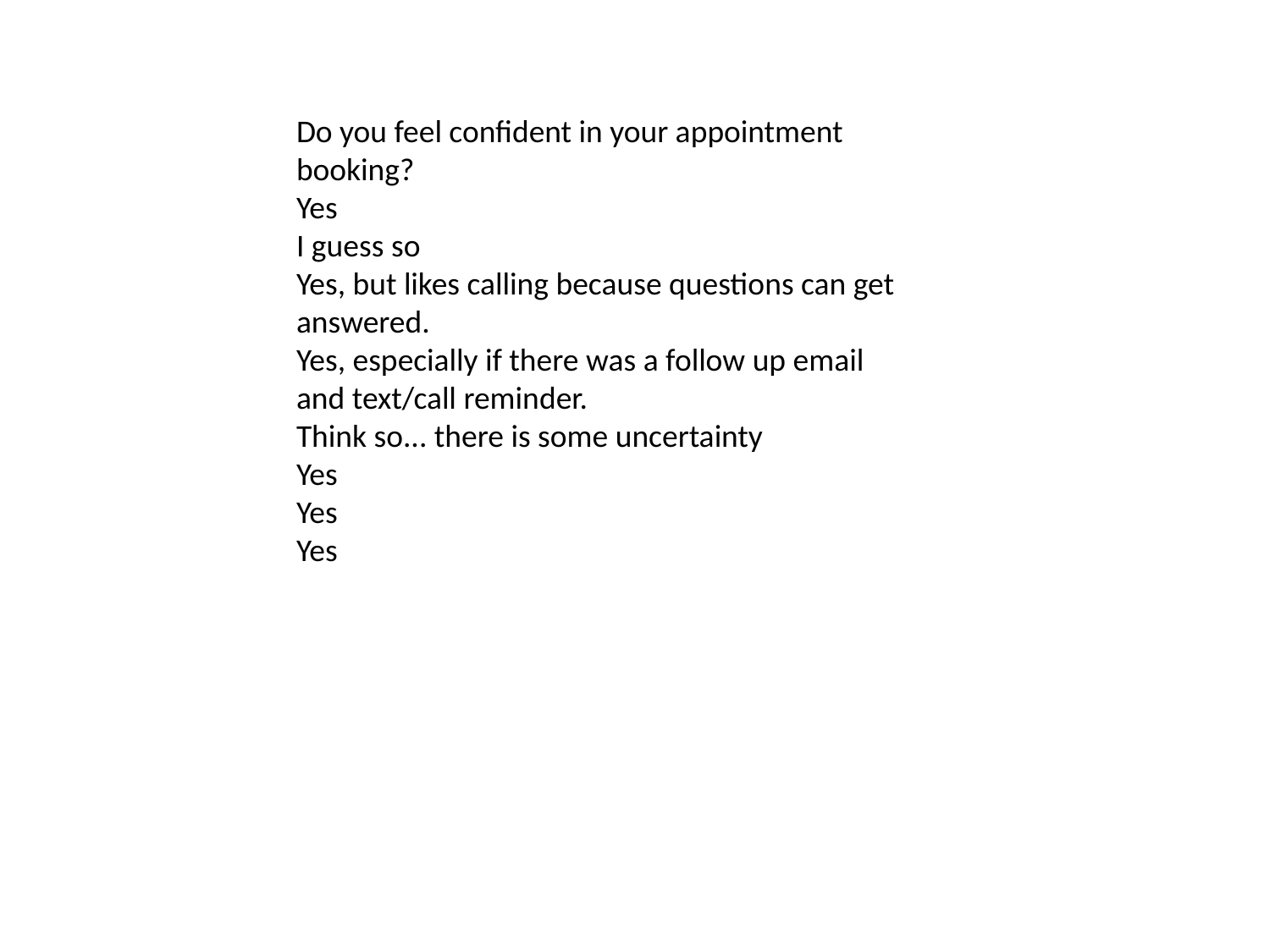

Do you feel confident in your appointment booking?
Yes
I guess so
Yes, but likes calling because questions can get answered.
Yes, especially if there was a follow up email and text/call reminder.
Think so... there is some uncertainty
Yes
Yes
Yes